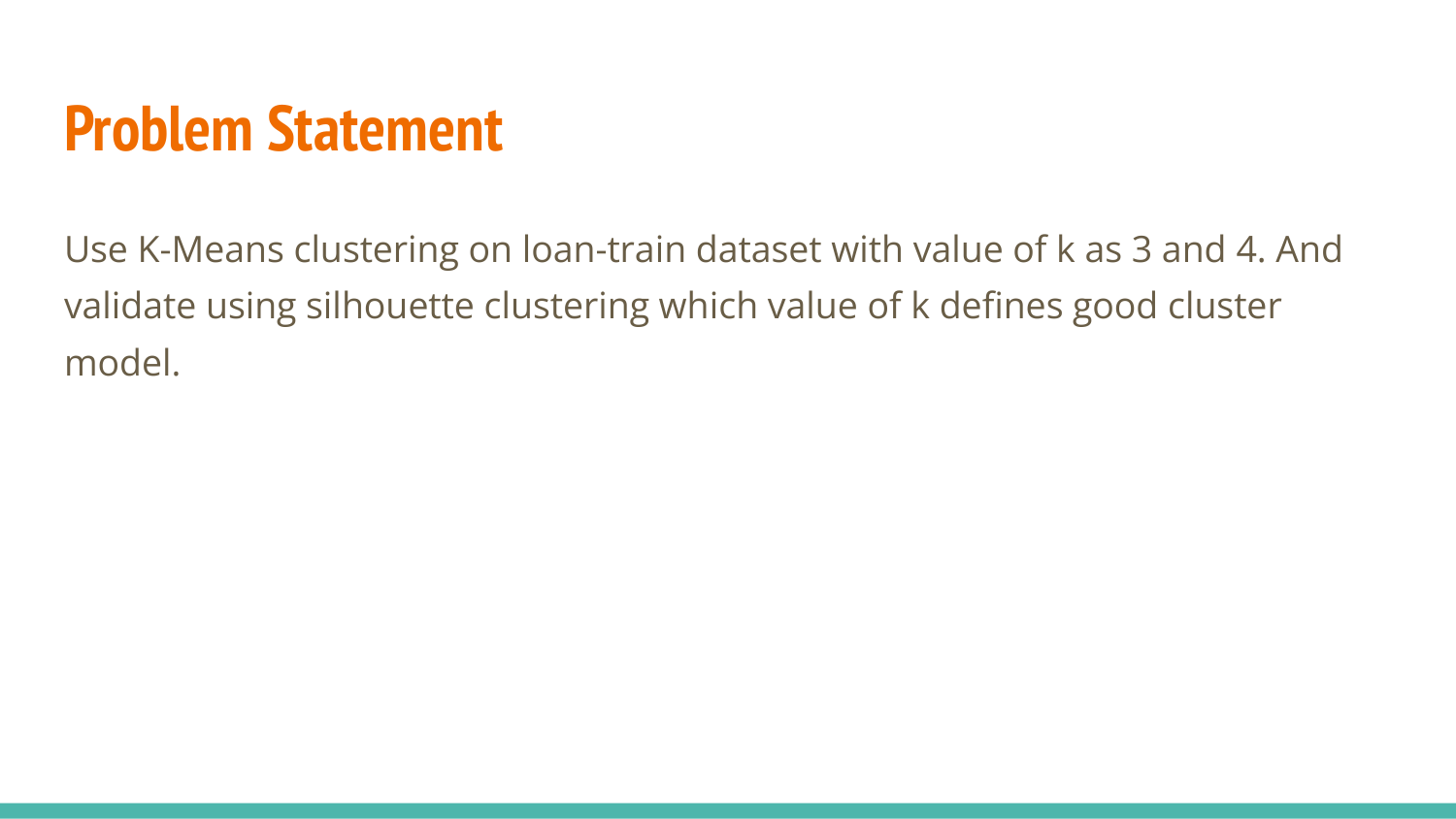

# Problem Statement
Use K-Means clustering on loan-train dataset with value of k as 3 and 4. And validate using silhouette clustering which value of k defines good cluster model.